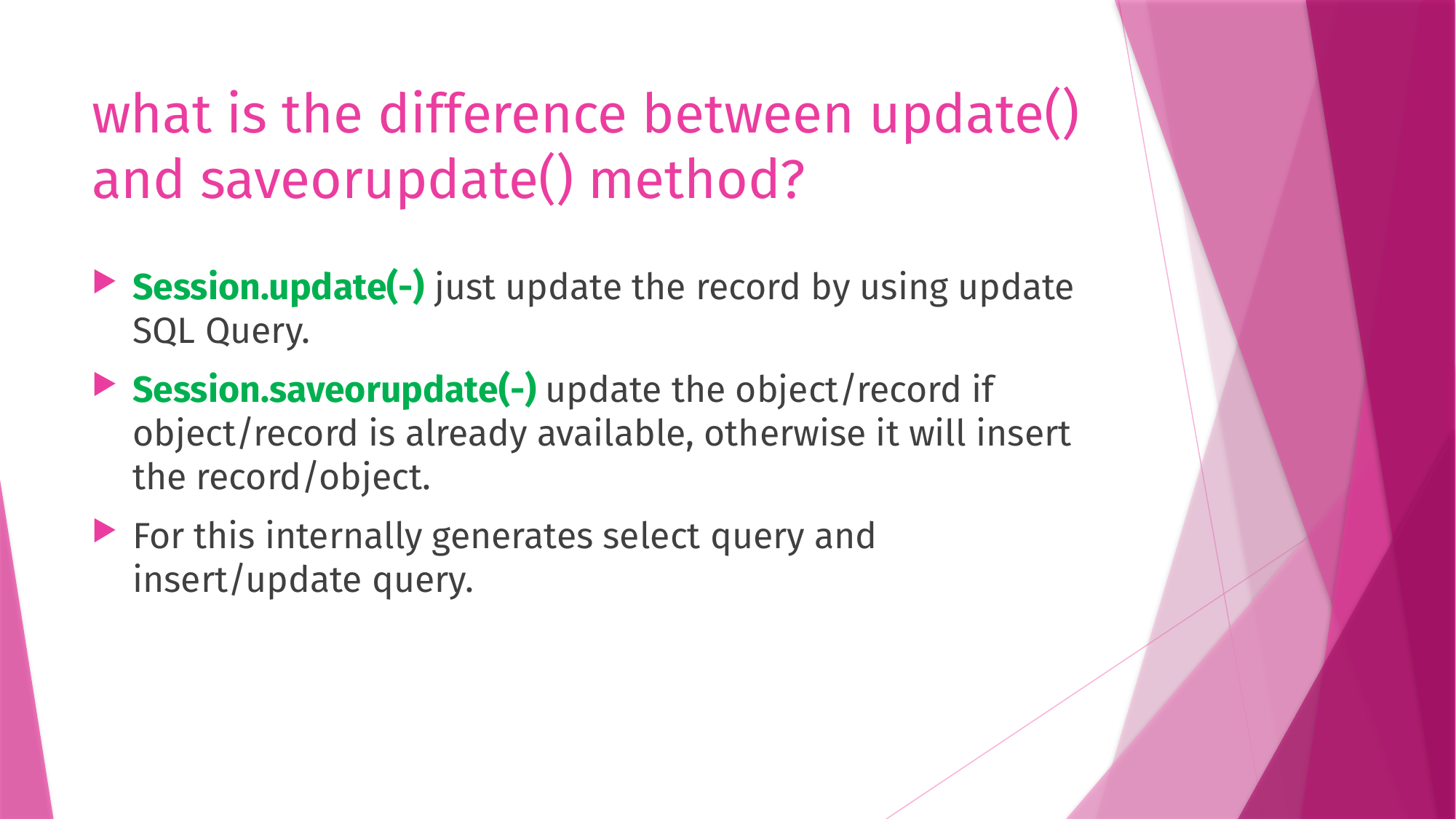

# what is the difference between update()  and saveorupdate() method?
Session.update(-) just update the record by using update SQL Query.
Session.saveorupdate(-) update the object/record if object/record is already available, otherwise it will insert the record/object.
For this internally generates select query and insert/update query.